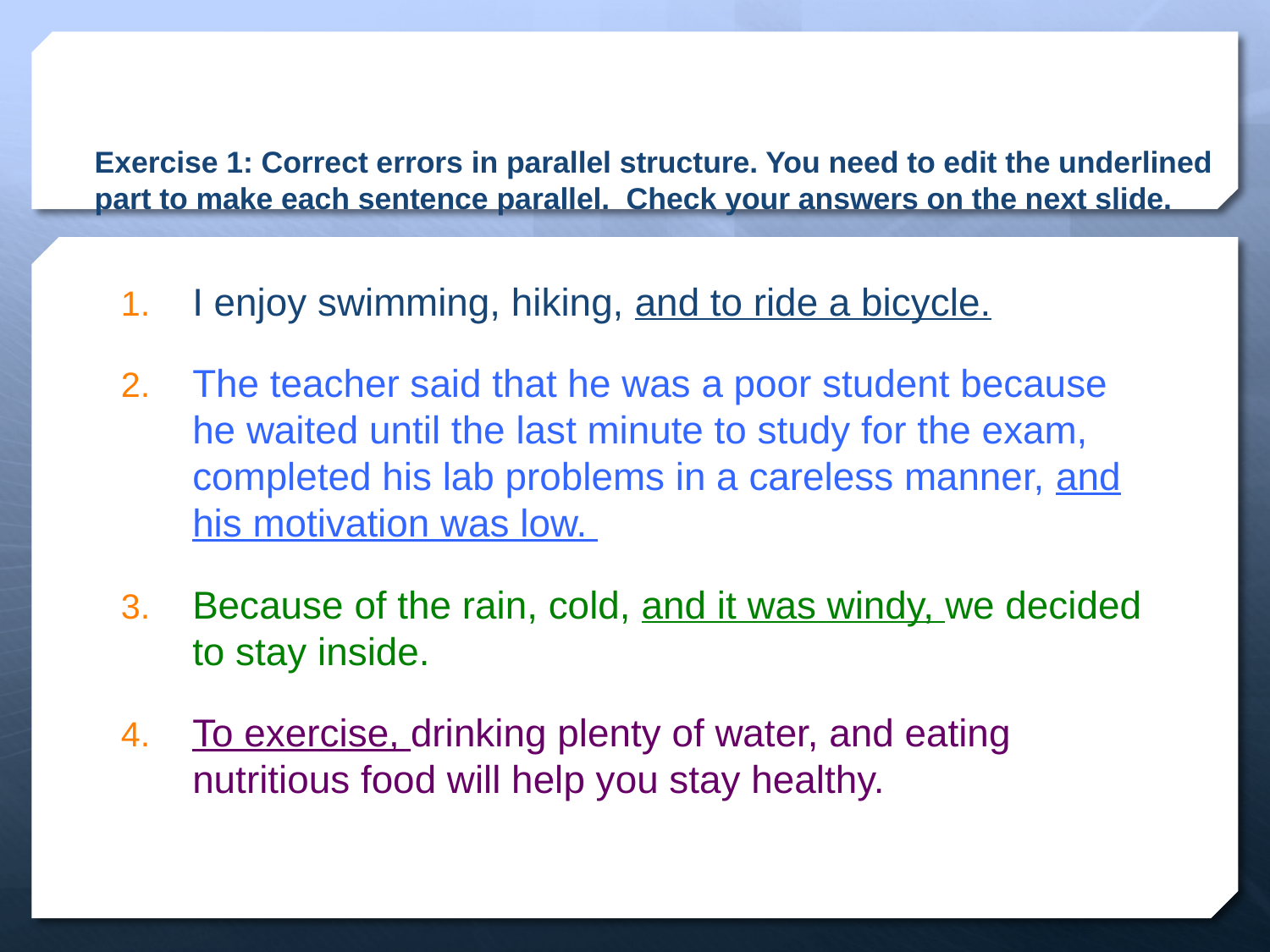

# Exercise 1: Correct errors in parallel structure. You need to edit the underlined part to make each sentence parallel.  Check your answers on the next slide.
I enjoy swimming, hiking, and to ride a bicycle.
The teacher said that he was a poor student because he waited until the last minute to study for the exam, completed his lab problems in a careless manner, and his motivation was low.
Because of the rain, cold, and it was windy, we decided to stay inside.
To exercise, drinking plenty of water, and eating nutritious food will help you stay healthy.